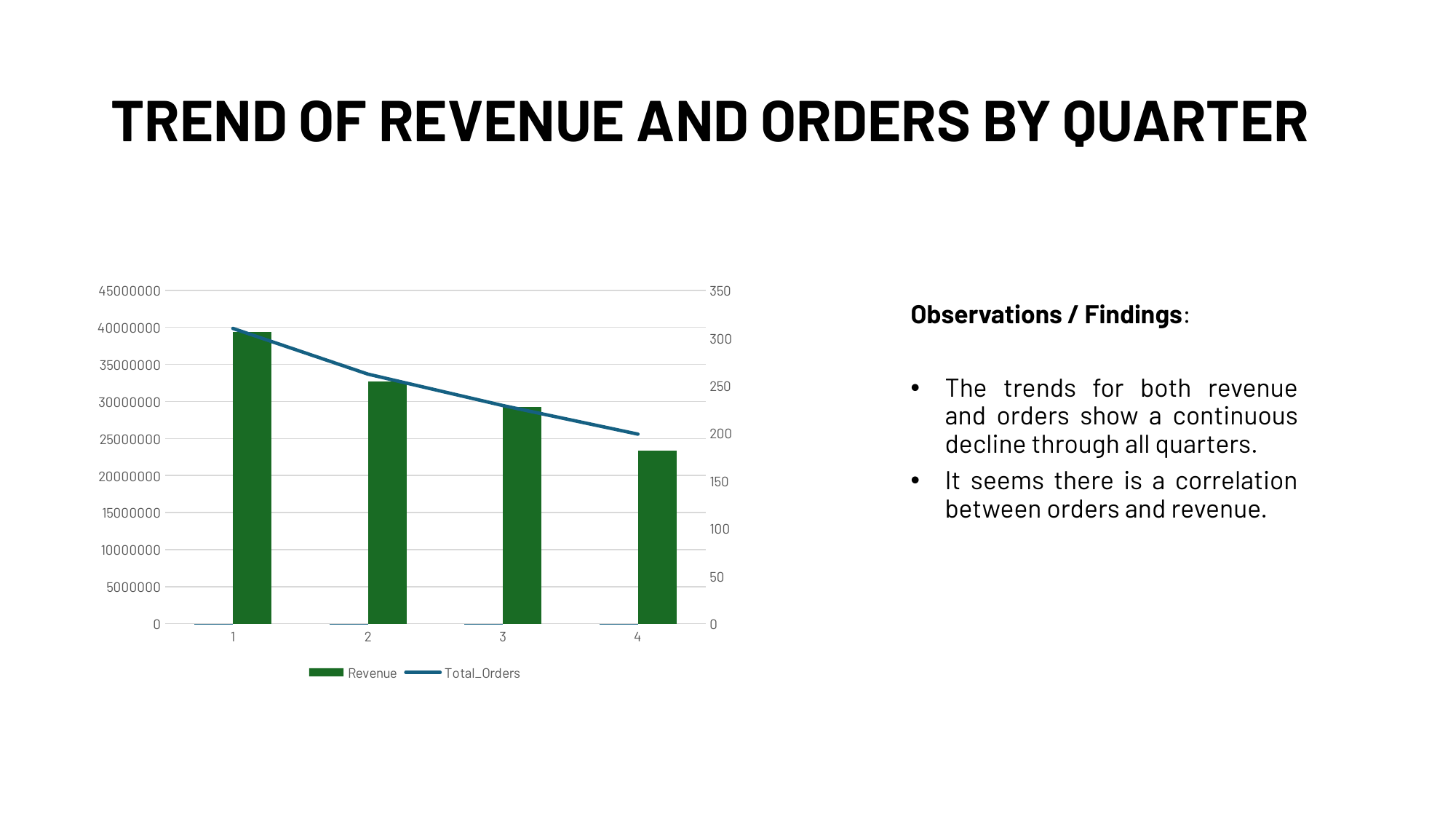

# TREND OF REVENUE AND ORDERS BY QUARTER

### Chart

| Category | quarter_number | Revenue | Total_Orders |
|---|---|---|---|
Observations / Findings:

The trends for both revenue and orders show a continuous decline through all quarters.
It seems there is a correlation between orders and revenue.